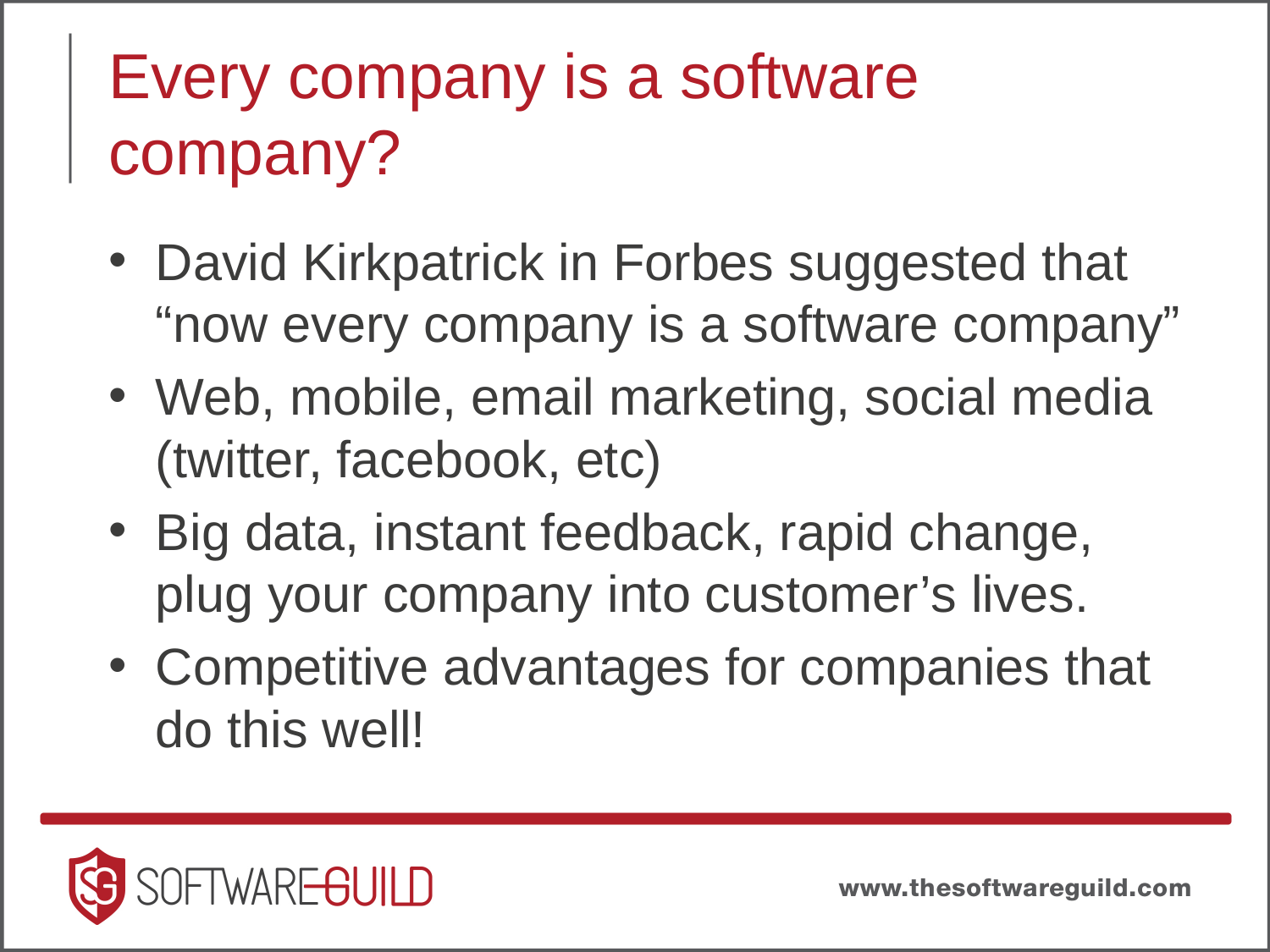

# Every company is a software company?
David Kirkpatrick in Forbes suggested that “now every company is a software company”
Web, mobile, email marketing, social media (twitter, facebook, etc)
Big data, instant feedback, rapid change, plug your company into customer’s lives.
Competitive advantages for companies that do this well!